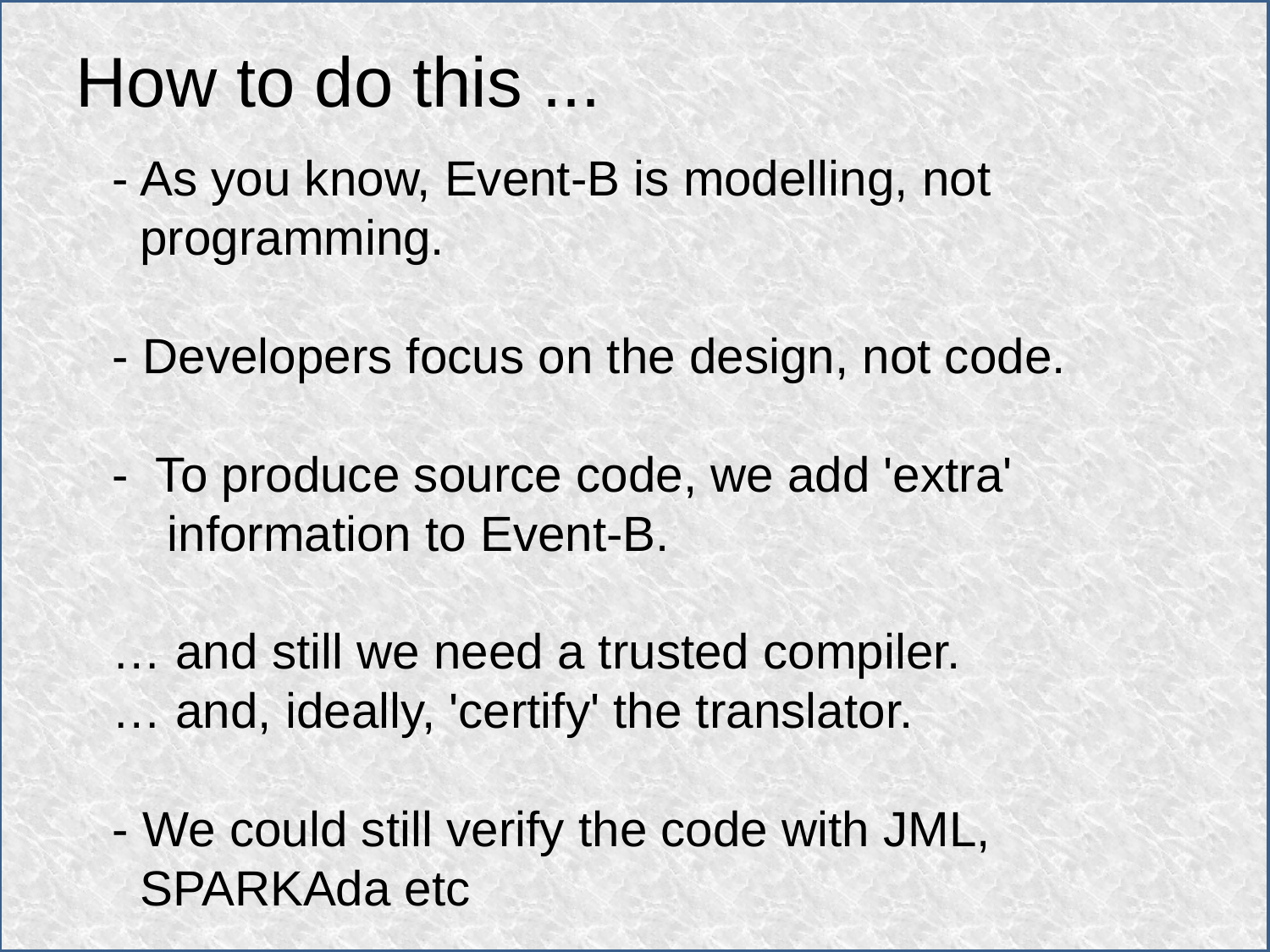

How to do this ...
- As you know, Event-B is modelling, not                programming.

- Developers focus on the design, not code.

-  To produce source code, we add 'extra'                information to Event-B.

… and still we need a trusted compiler.
… and, ideally, 'certify' the translator.

- We could still verify the code with JML,                SPARKAda etc